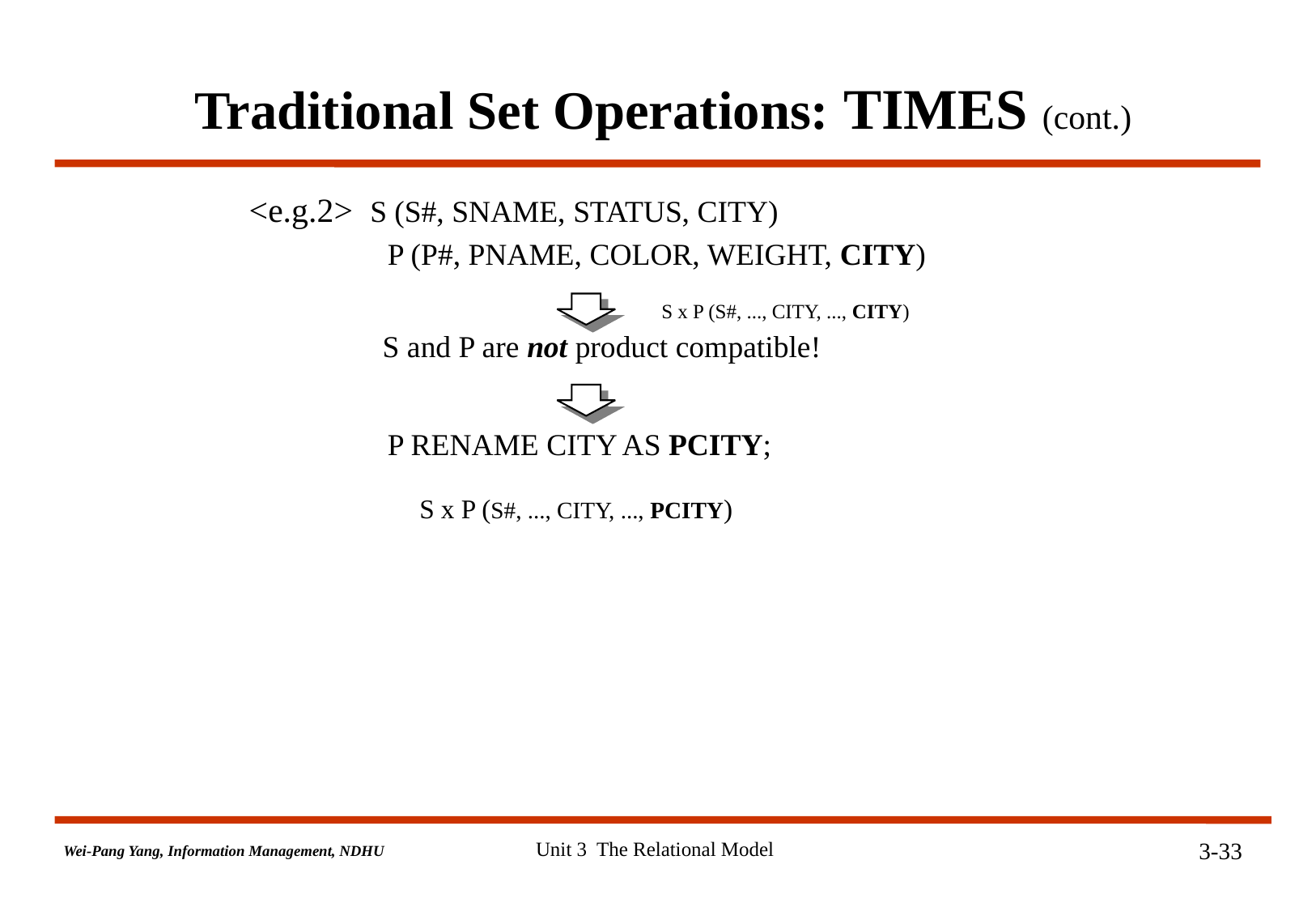

# Traditional Set Operations: TIMES (cont.)
<e.g.2>  S (S#, SNAME, STATUS, CITY)
                  P (P#, PNAME, COLOR, WEIGHT, CITY)

                    S and P are not product compatible!

                  P RENAME CITY AS PCITY;

S x P (S#, ..., CITY, ..., CITY)

S x P (S#, ..., CITY, ..., PCITY)
Unit 3  The Relational Model